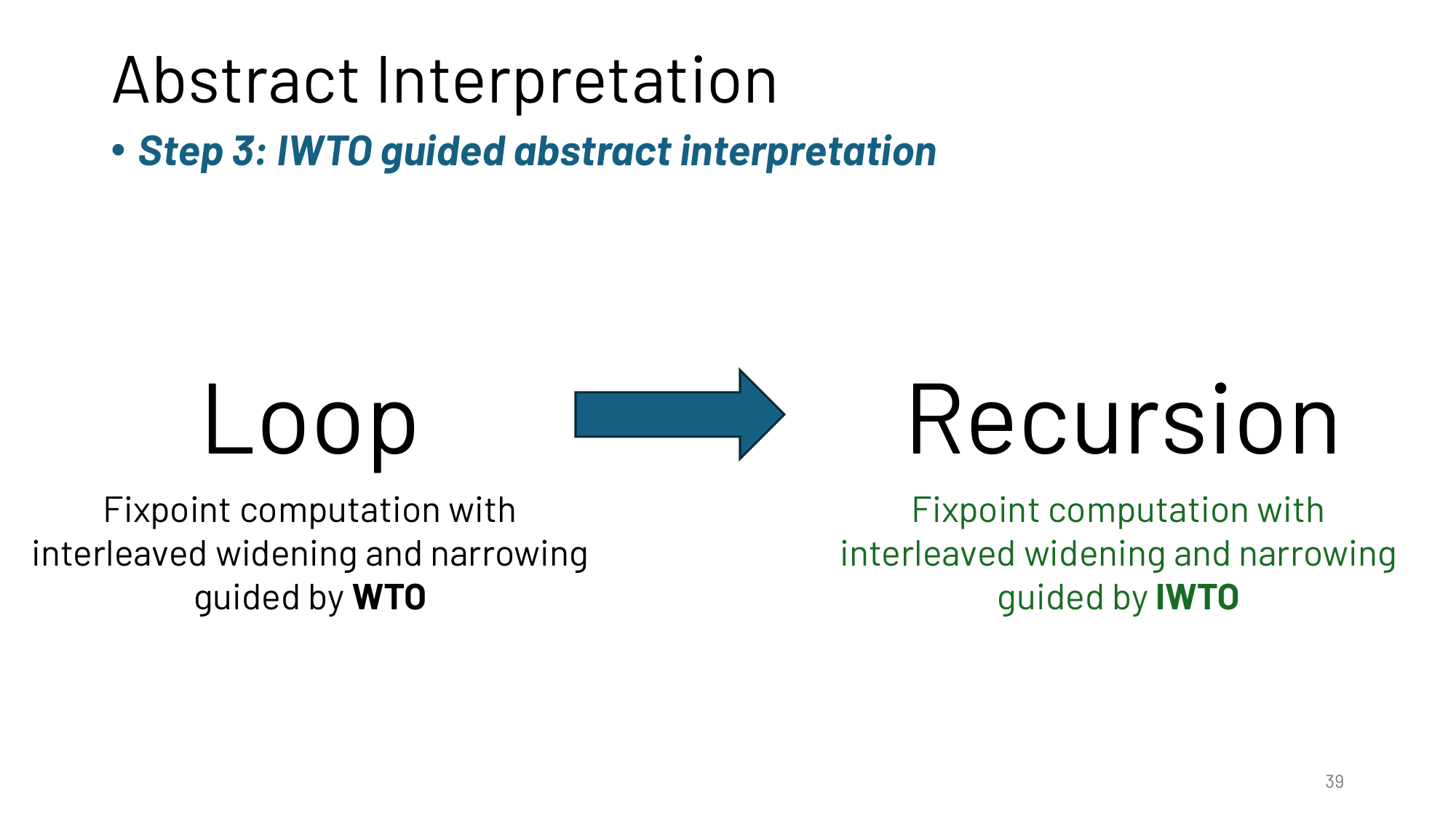

# Abstract Interpretation
Step 3: IWTO guided abstract interpretation
Loop
Recursion

Fixpoint computation with
interleaved widening and narrowing
guided by IWTO
Fixpoint computation with
interleaved widening and narrowing
guided by WTO
39